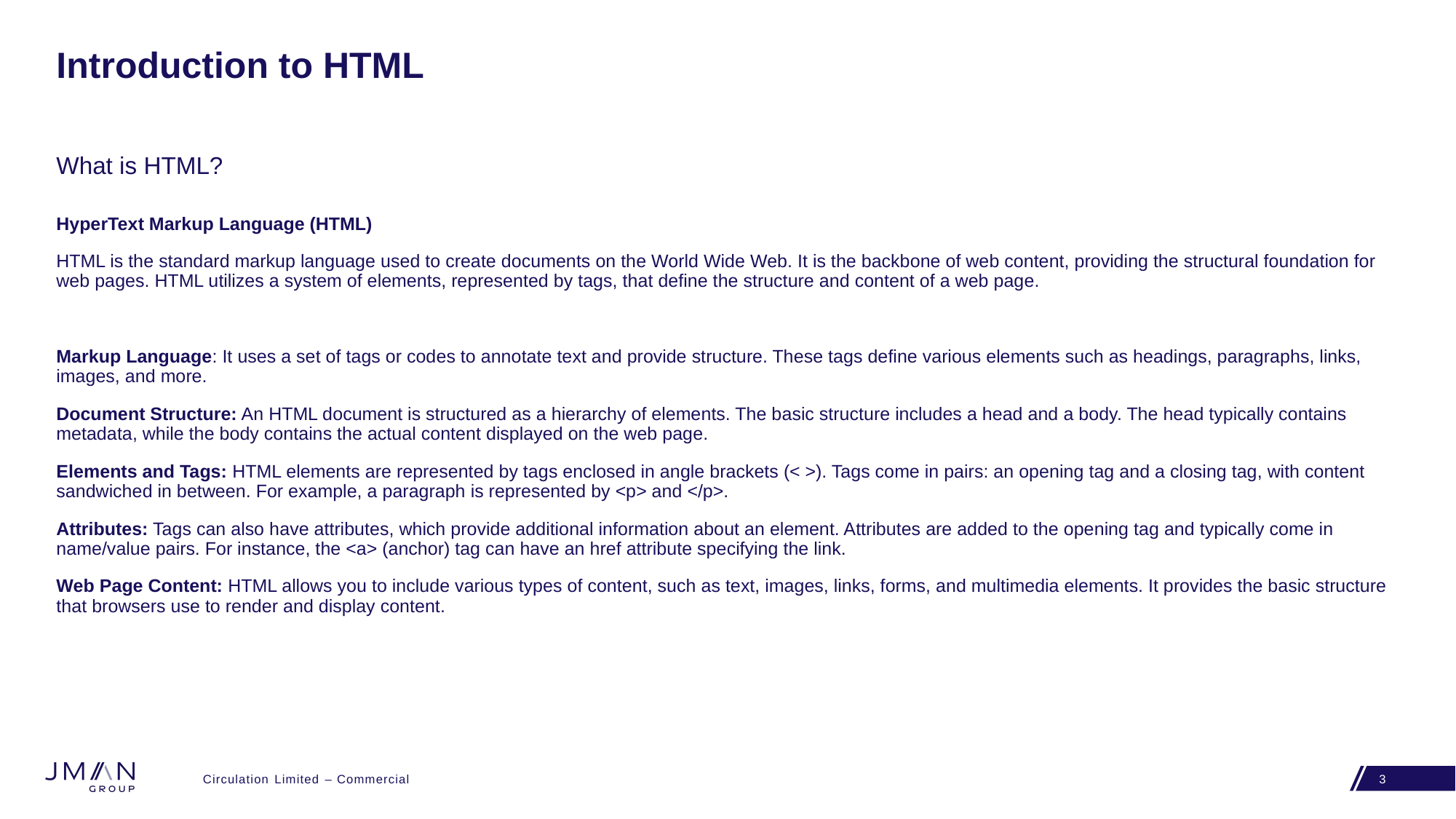

# Introduction to HTML
What is HTML?
HyperText Markup Language (HTML)
HTML is the standard markup language used to create documents on the World Wide Web. It is the backbone of web content, providing the structural foundation for web pages. HTML utilizes a system of elements, represented by tags, that define the structure and content of a web page.

Markup Language: It uses a set of tags or codes to annotate text and provide structure. These tags define various elements such as headings, paragraphs, links, images, and more.
Document Structure: An HTML document is structured as a hierarchy of elements. The basic structure includes a head and a body. The head typically contains metadata, while the body contains the actual content displayed on the web page.
Elements and Tags: HTML elements are represented by tags enclosed in angle brackets (< >). Tags come in pairs: an opening tag and a closing tag, with content sandwiched in between. For example, a paragraph is represented by <p> and </p>.
Attributes: Tags can also have attributes, which provide additional information about an element. Attributes are added to the opening tag and typically come in name/value pairs. For instance, the <a> (anchor) tag can have an href attribute specifying the link.
Web Page Content: HTML allows you to include various types of content, such as text, images, links, forms, and multimedia elements. It provides the basic structure that browsers use to render and display content.